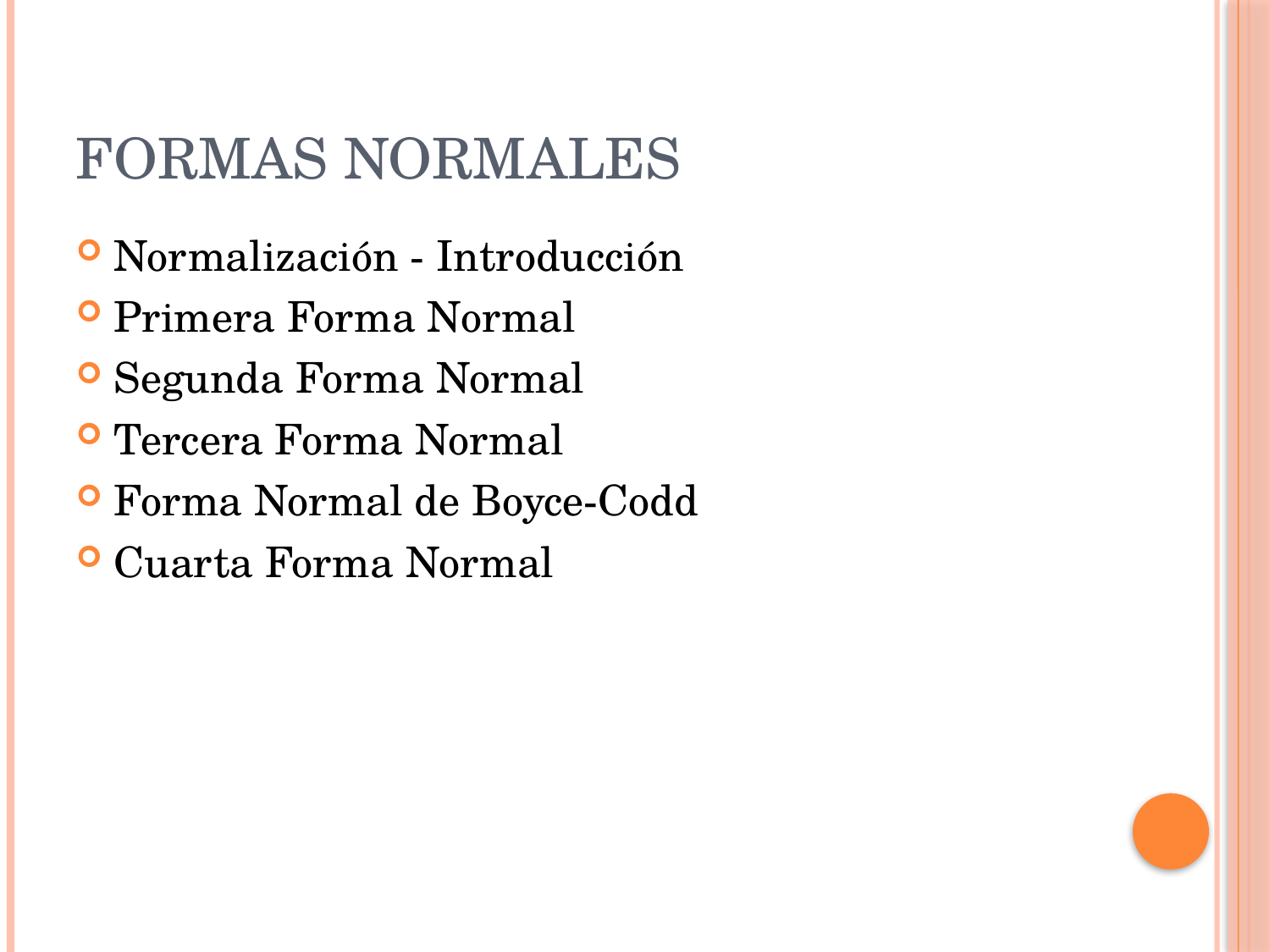

# Formas Normales
Normalización - Introducción
Primera Forma Normal
Segunda Forma Normal
Tercera Forma Normal
Forma Normal de Boyce-Codd
Cuarta Forma Normal